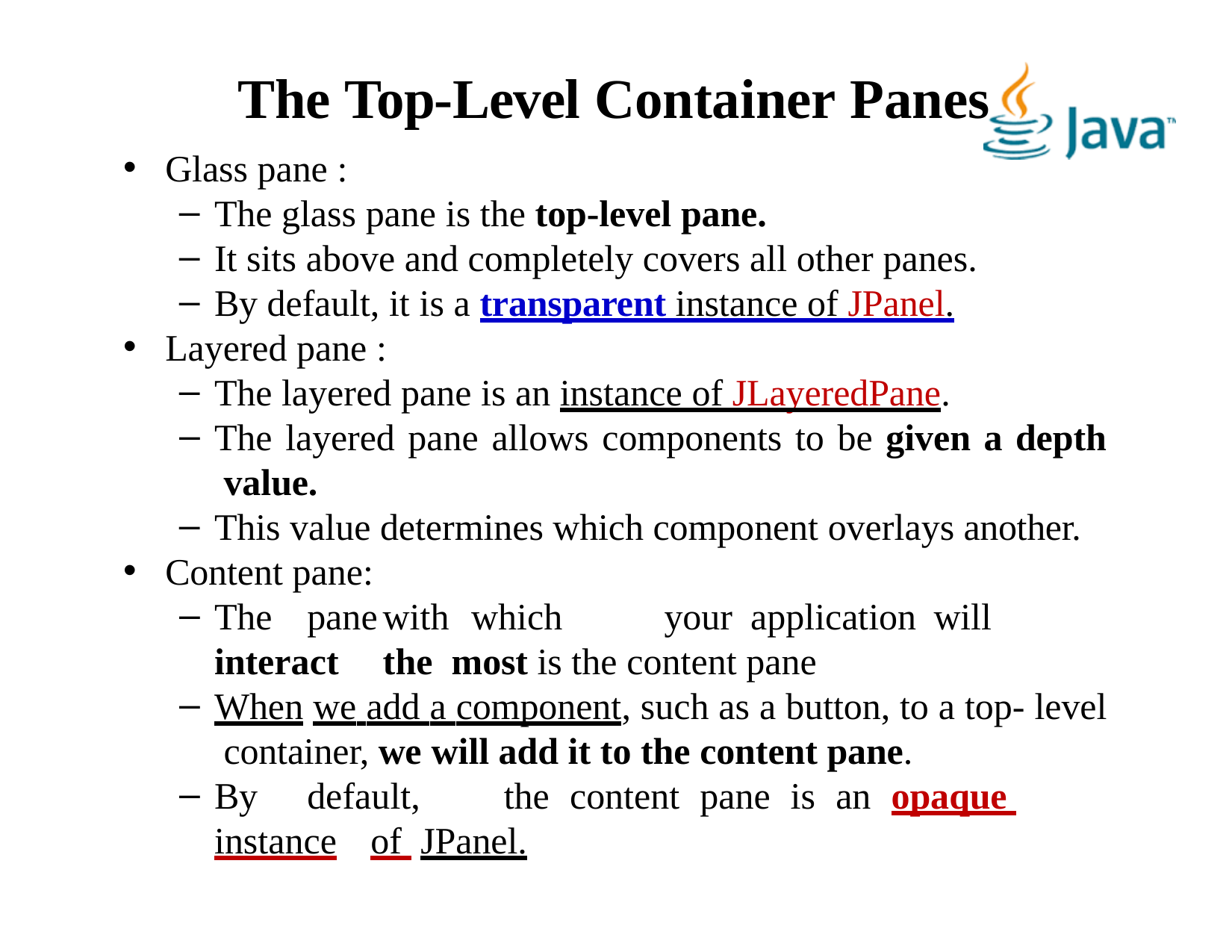

# The Top-Level Container Panes
Glass pane :
The glass pane is the top-level pane.
It sits above and completely covers all other panes.
By default, it is a transparent instance of JPanel.
Layered pane :
The layered pane is an instance of JLayeredPane.
The layered pane allows components to be given a depth  value.
This value determines which component overlays another.
Content pane:
The	pane	with	which	your	application	will	interact	the  most is the content pane
When we add a component, such as a button, to a top- level  container, we will add it to the content pane.
By	default,	the	content	pane	is	an	opaque  instance	of  JPanel.